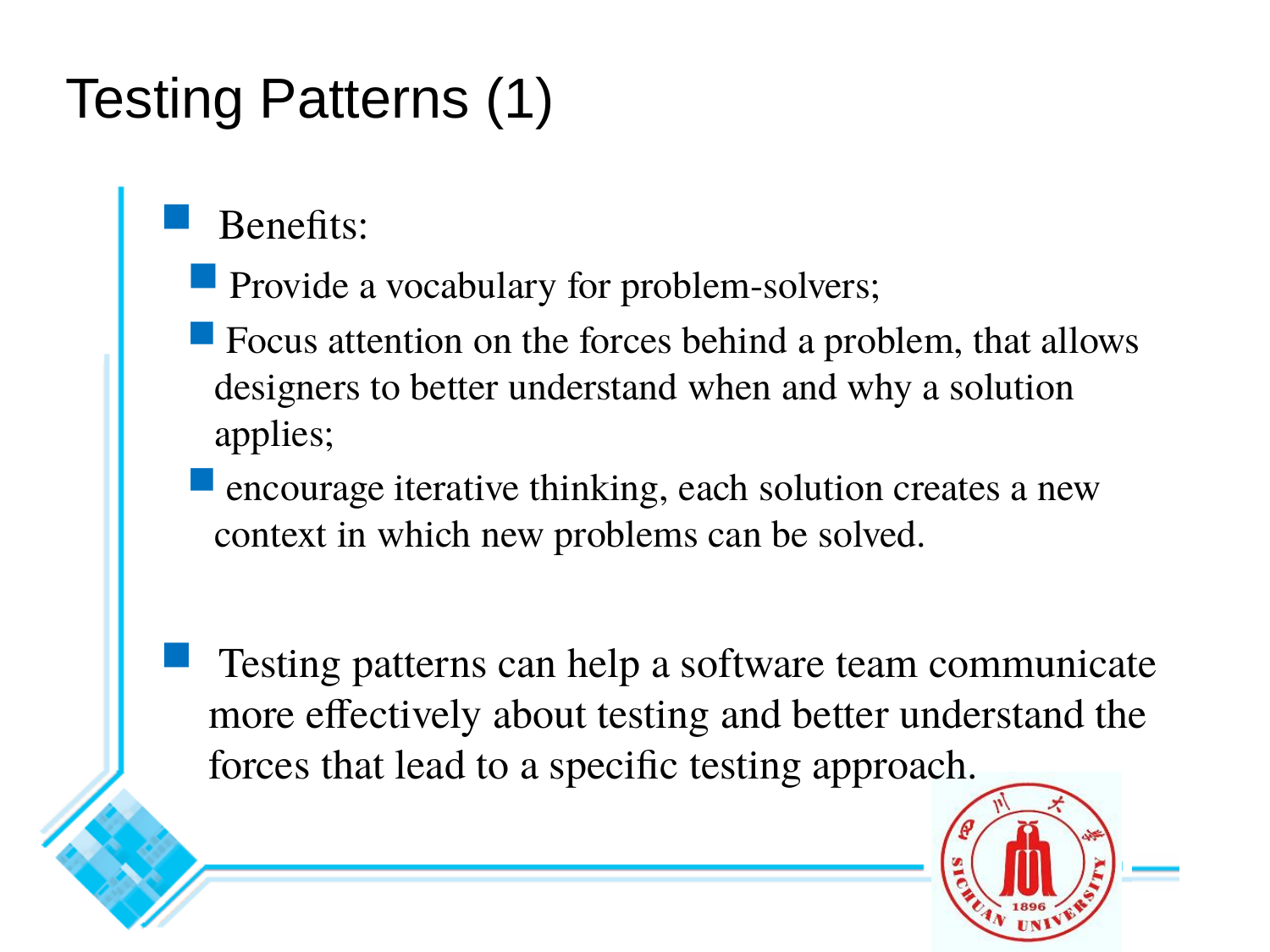

# Testing Patterns (1)
 Benefits:
 Provide a vocabulary for problem-solvers;
 Focus attention on the forces behind a problem, that allows designers to better understand when and why a solution applies;
 encourage iterative thinking, each solution creates a new context in which new problems can be solved.

 Testing patterns can help a software team communicate more effectively about testing and better understand the forces that lead to a specific testing approach.